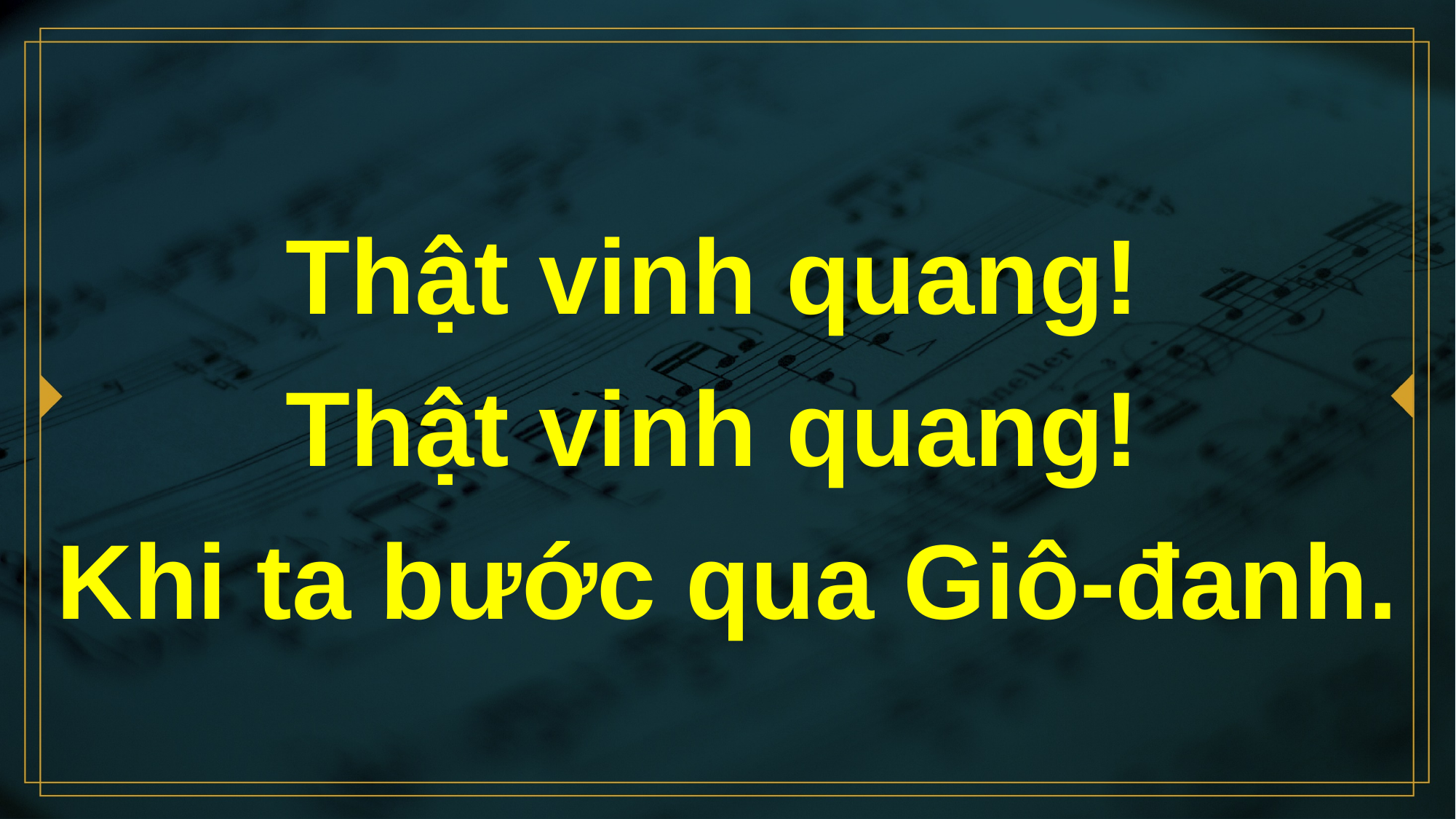

# Thật vinh quang! Thật vinh quang! Khi ta bước qua Giô-đanh.